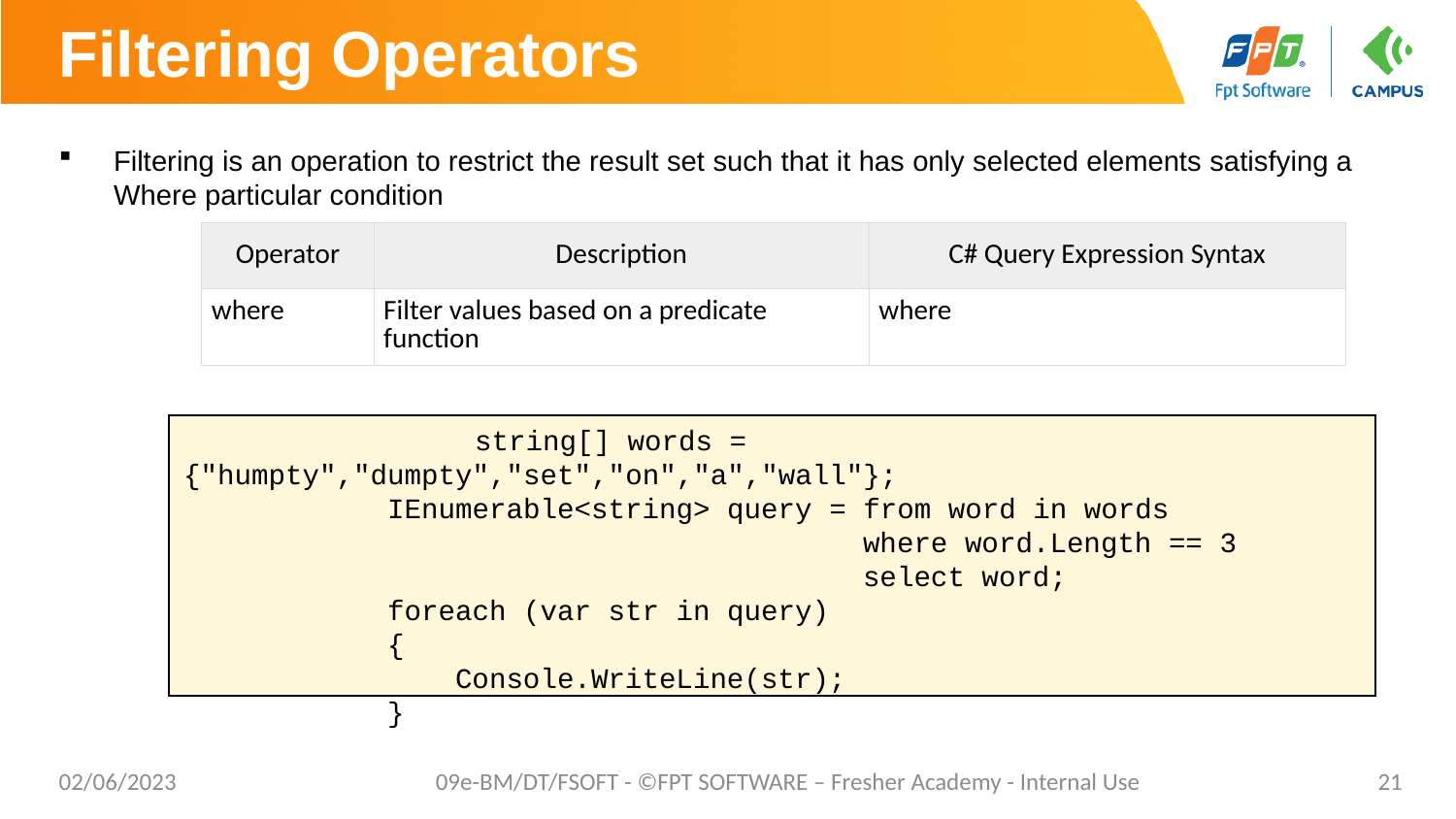

# Filtering Operators
Filtering is an operation to restrict the result set such that it has only selected elements satisfying a Where particular condition

| Operator | Description | C# Query Expression Syntax |
| --- | --- | --- |
| where | Filter values based on a predicate function | where |
		string[] words = {"humpty","dumpty","set","on","a","wall"};
            IEnumerable<string> query = from word in words
                                        where word.Length == 3
                                        select word;
            foreach (var str in query)
            {
                Console.WriteLine(str);
            }
02/06/2023
09e-BM/DT/FSOFT - ©FPT SOFTWARE – Fresher Academy - Internal Use
21